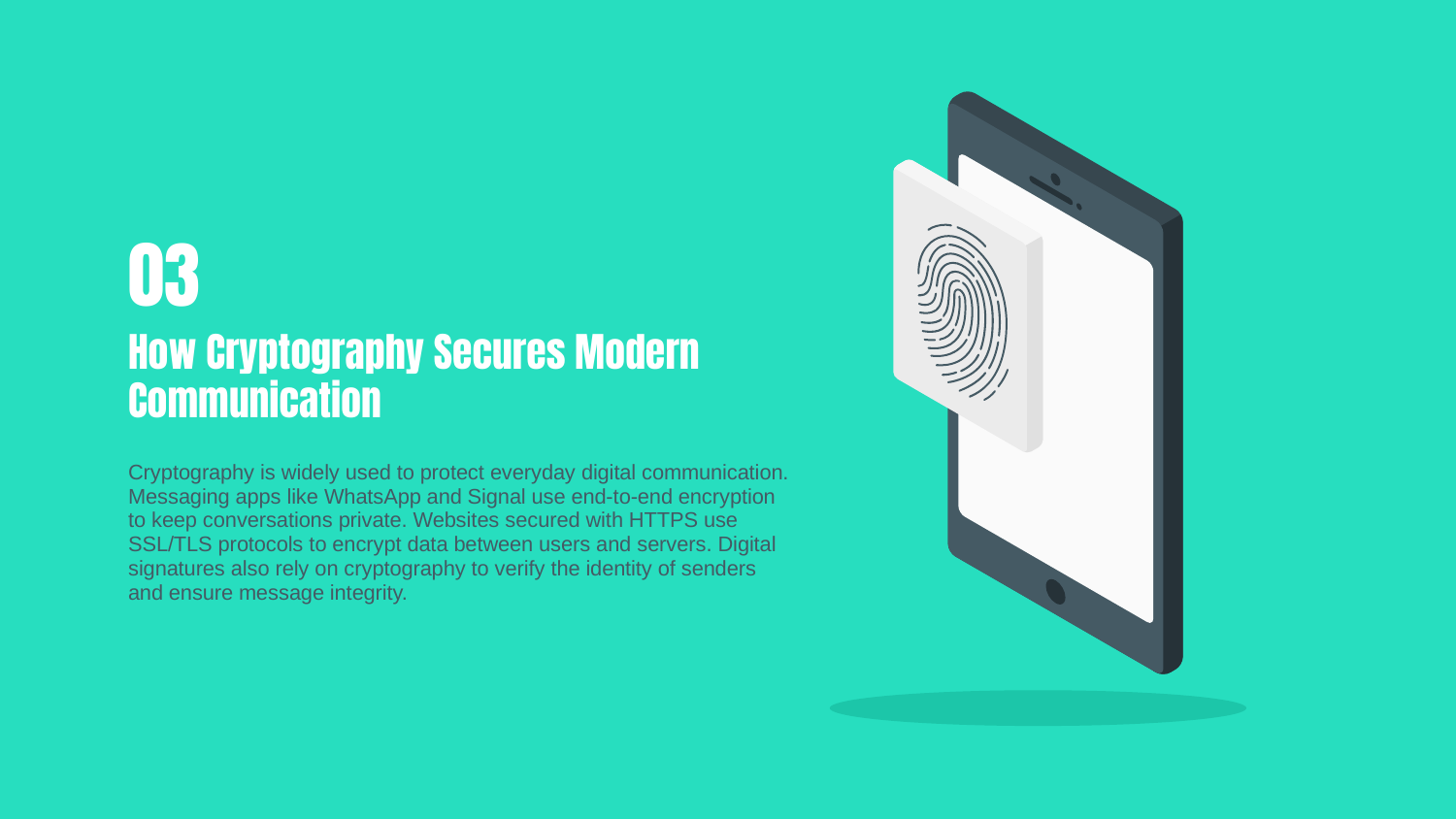

03
# How Cryptography Secures Modern Communication
Cryptography is widely used to protect everyday digital communication. Messaging apps like WhatsApp and Signal use end-to-end encryption to keep conversations private. Websites secured with HTTPS use SSL/TLS protocols to encrypt data between users and servers. Digital signatures also rely on cryptography to verify the identity of senders and ensure message integrity.